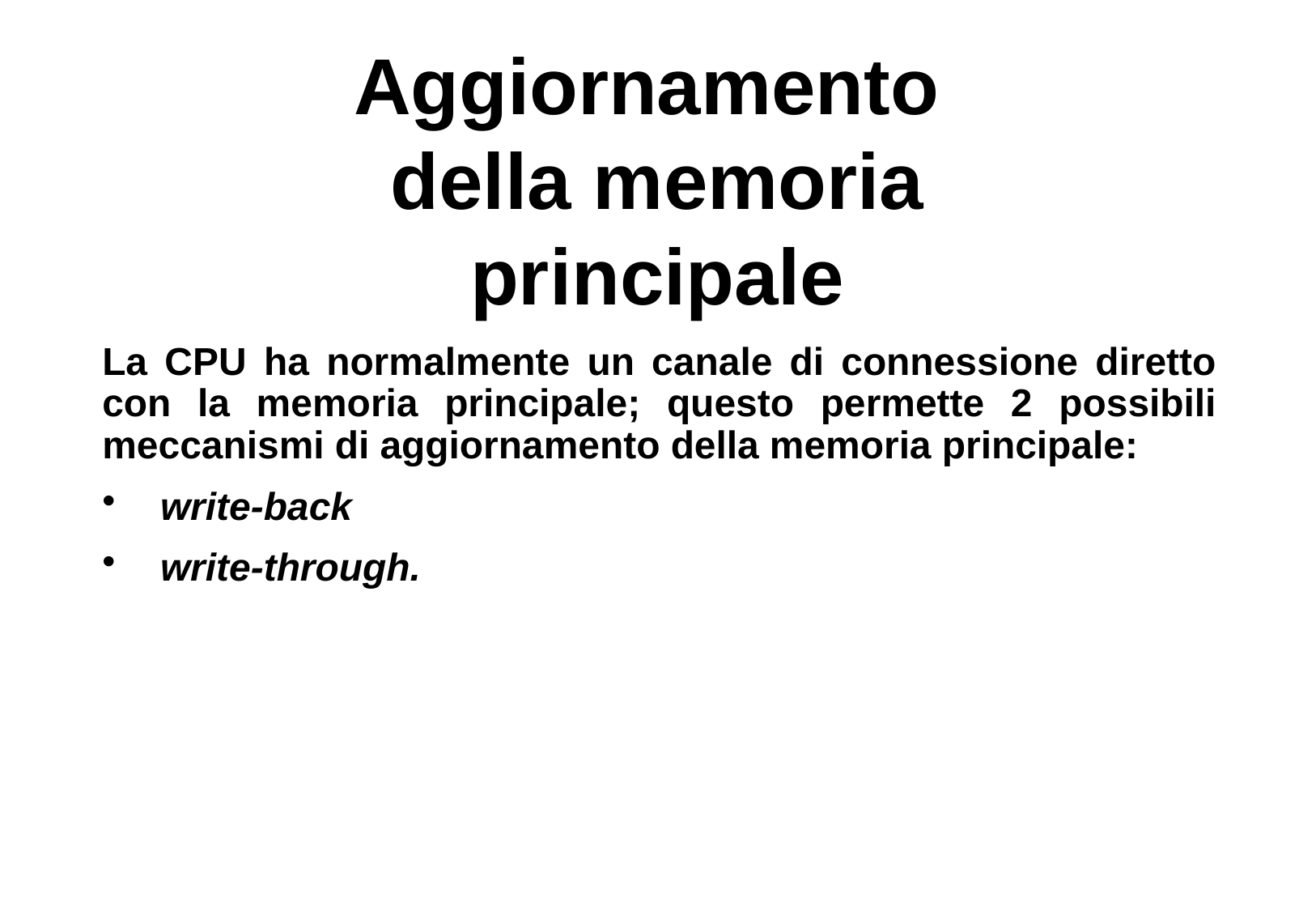

# Aggiornamento della memoria principale
La CPU ha normalmente un canale di connessione diretto con la memoria principale; questo permette 2 possibili meccanismi di aggiornamento della memoria principale:
 	write-back
 	write-through.